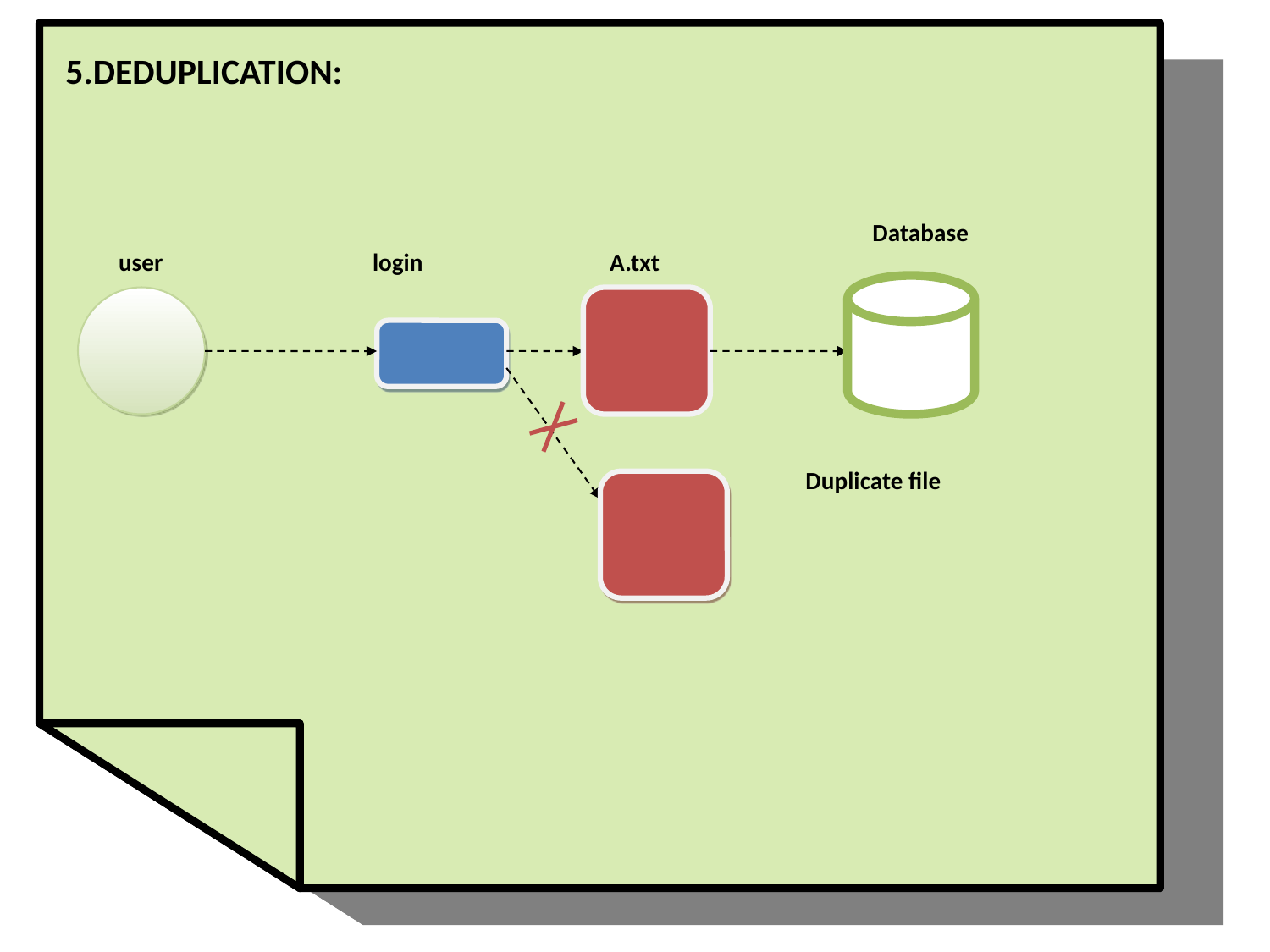

5.DEDUPLICATION:

                                                                                                                                         Database
user 		login                                  A.txt

					Duplicate file